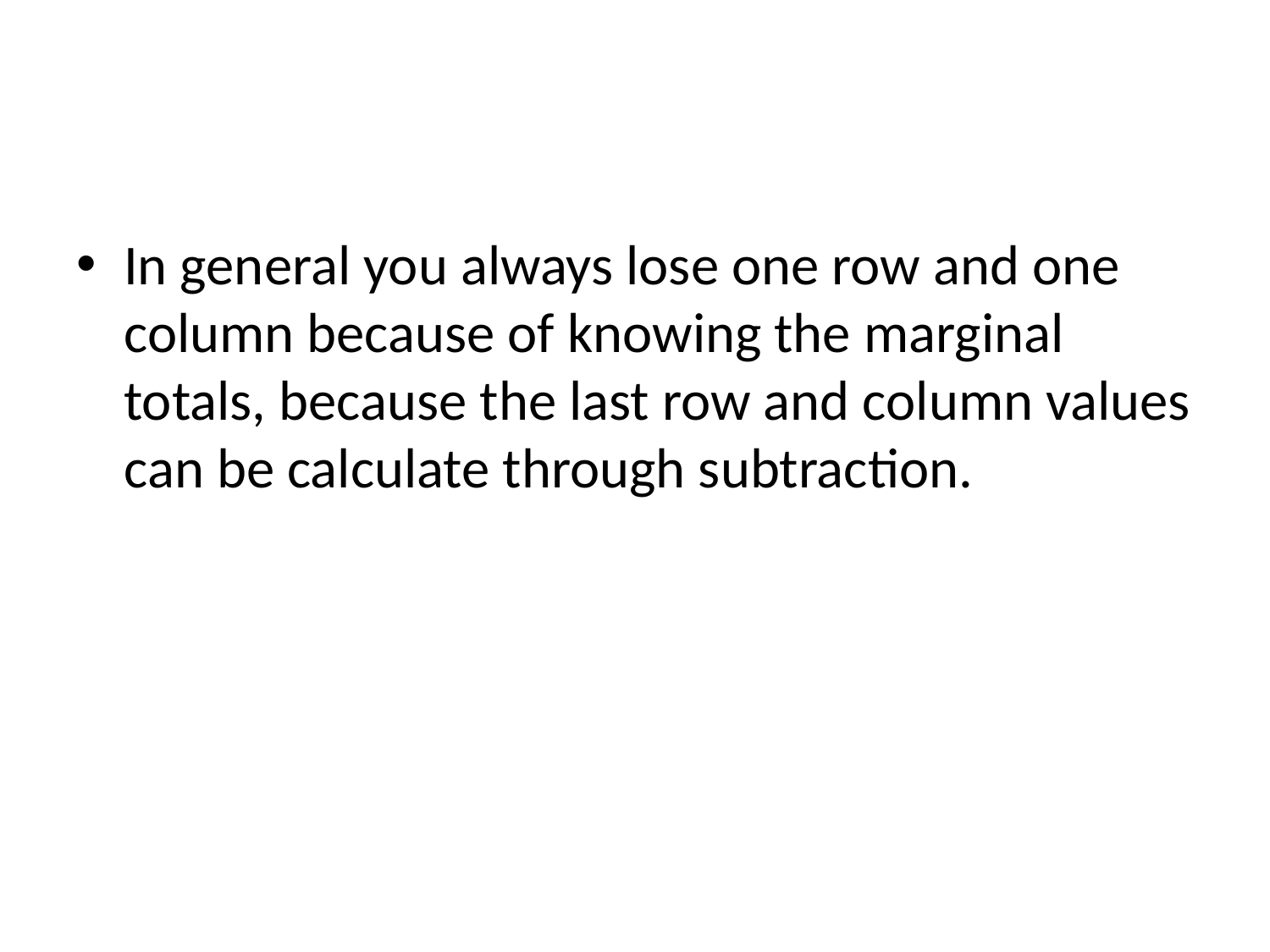

#
In general you always lose one row and one column because of knowing the marginal totals, because the last row and column values can be calculate through subtraction.